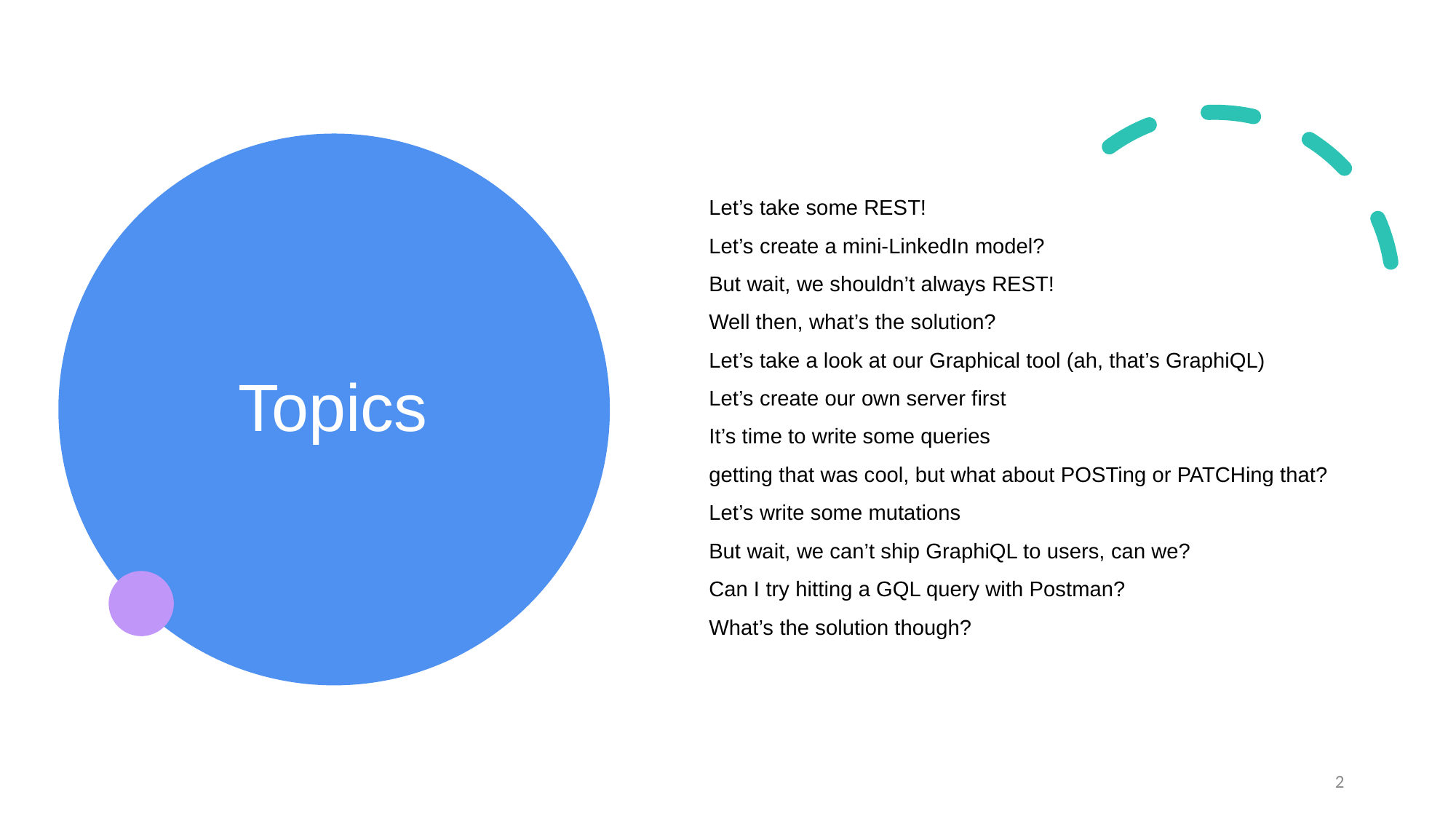

# Topics
Let’s take some REST!
Let’s create a mini-LinkedIn model?
But wait, we shouldn’t always REST!
Well then, what’s the solution?
Let’s take a look at our Graphical tool (ah, that’s GraphiQL)
Let’s create our own server first
It’s time to write some queries
getting that was cool, but what about POSTing or PATCHing that?
Let’s write some mutations
But wait, we can’t ship GraphiQL to users, can we?
Can I try hitting a GQL query with Postman?
What’s the solution though?
2